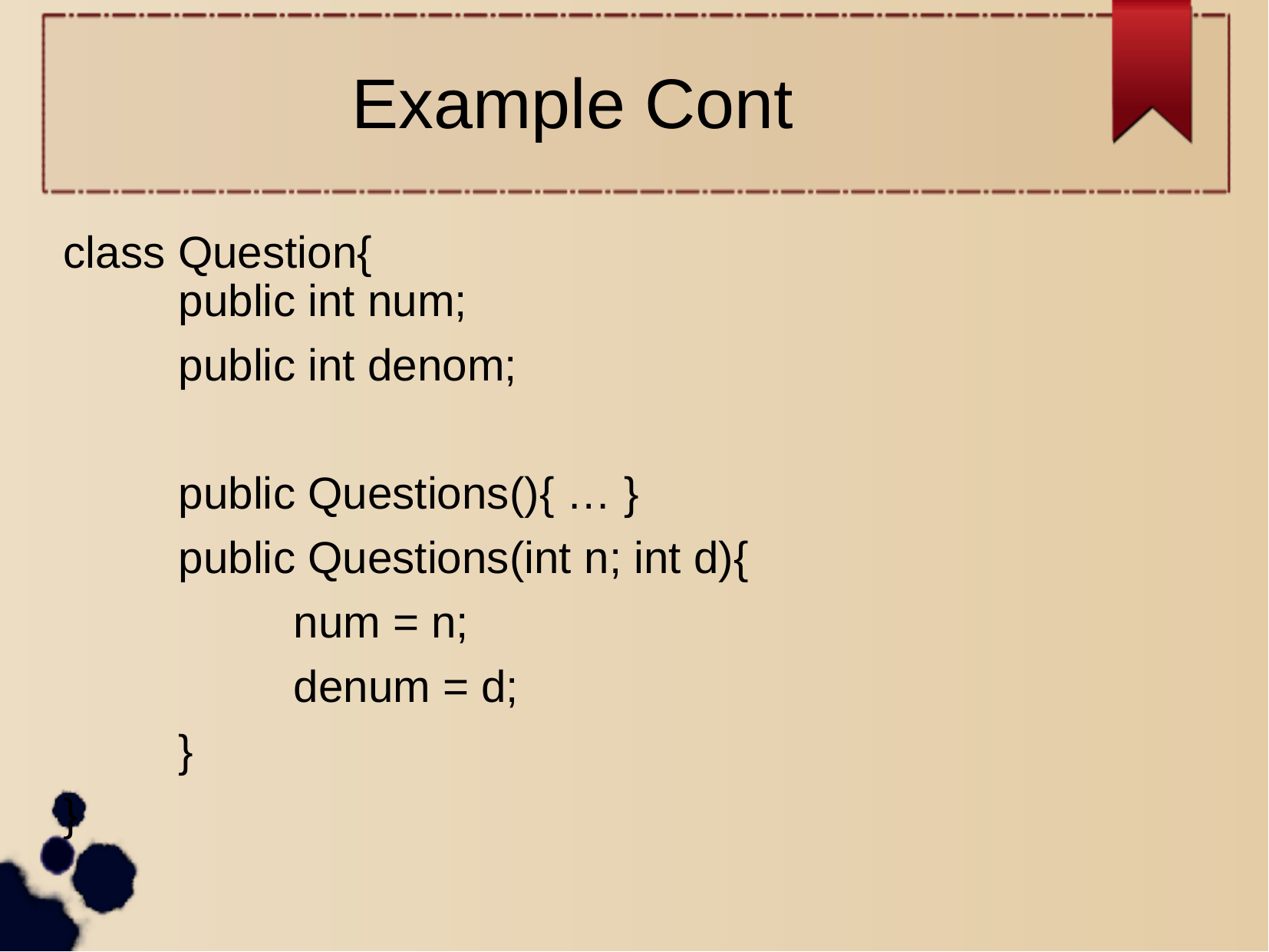

# Example Cont
class Question{
	public int num;
	public int denom;

	public Questions(){ … }
	public Questions(int n; int d){
		num = n;
		denum = d;
	}
}